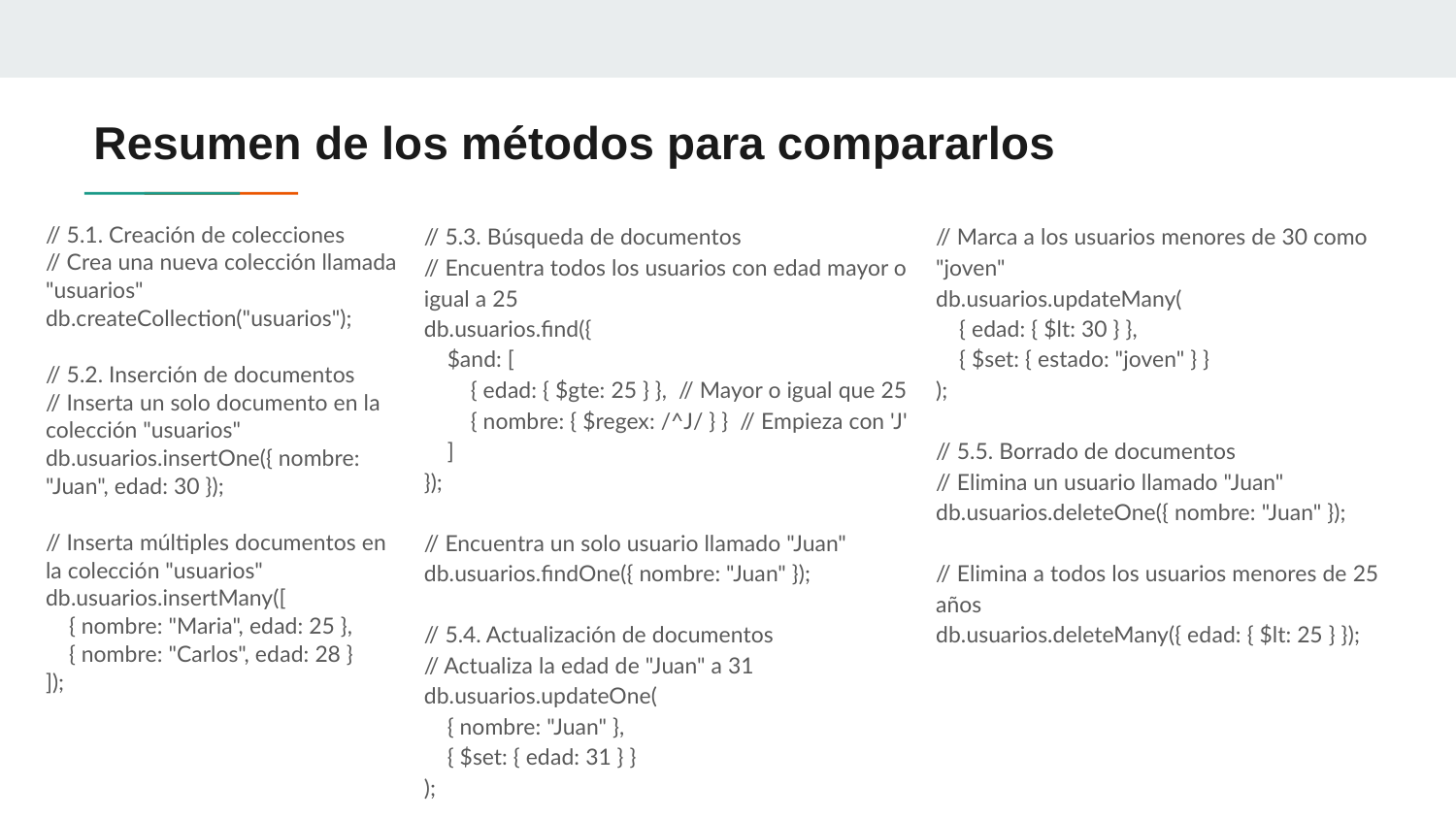

# Resumen de los métodos para compararlos

// 5.1. Creación de colecciones
// Crea una nueva colección llamada "usuarios"
db.createCollection("usuarios");

// 5.2. Inserción de documentos
// Inserta un solo documento en la colección "usuarios"
db.usuarios.insertOne({ nombre: "Juan", edad: 30 });

// Inserta múltiples documentos en la colección "usuarios"
db.usuarios.insertMany([
    { nombre: "Maria", edad: 25 },
    { nombre: "Carlos", edad: 28 }
]);
// 5.3. Búsqueda de documentos
// Encuentra todos los usuarios con edad mayor o igual a 25
db.usuarios.find({
    $and: [
        { edad: { $gte: 25 } },  // Mayor o igual que 25
        { nombre: { $regex: /^J/ } }  // Empieza con 'J'
    ]
});

// Encuentra un solo usuario llamado "Juan"
db.usuarios.findOne({ nombre: "Juan" });

// 5.4. Actualización de documentos
// Actualiza la edad de "Juan" a 31
db.usuarios.updateOne(
    { nombre: "Juan" },
    { $set: { edad: 31 } }
);

// Marca a los usuarios menores de 30 como "joven"
db.usuarios.updateMany(
    { edad: { $lt: 30 } },
    { $set: { estado: "joven" } }
);

// 5.5. Borrado de documentos
// Elimina un usuario llamado "Juan"
db.usuarios.deleteOne({ nombre: "Juan" });

// Elimina a todos los usuarios menores de 25 años
db.usuarios.deleteMany({ edad: { $lt: 25 } });